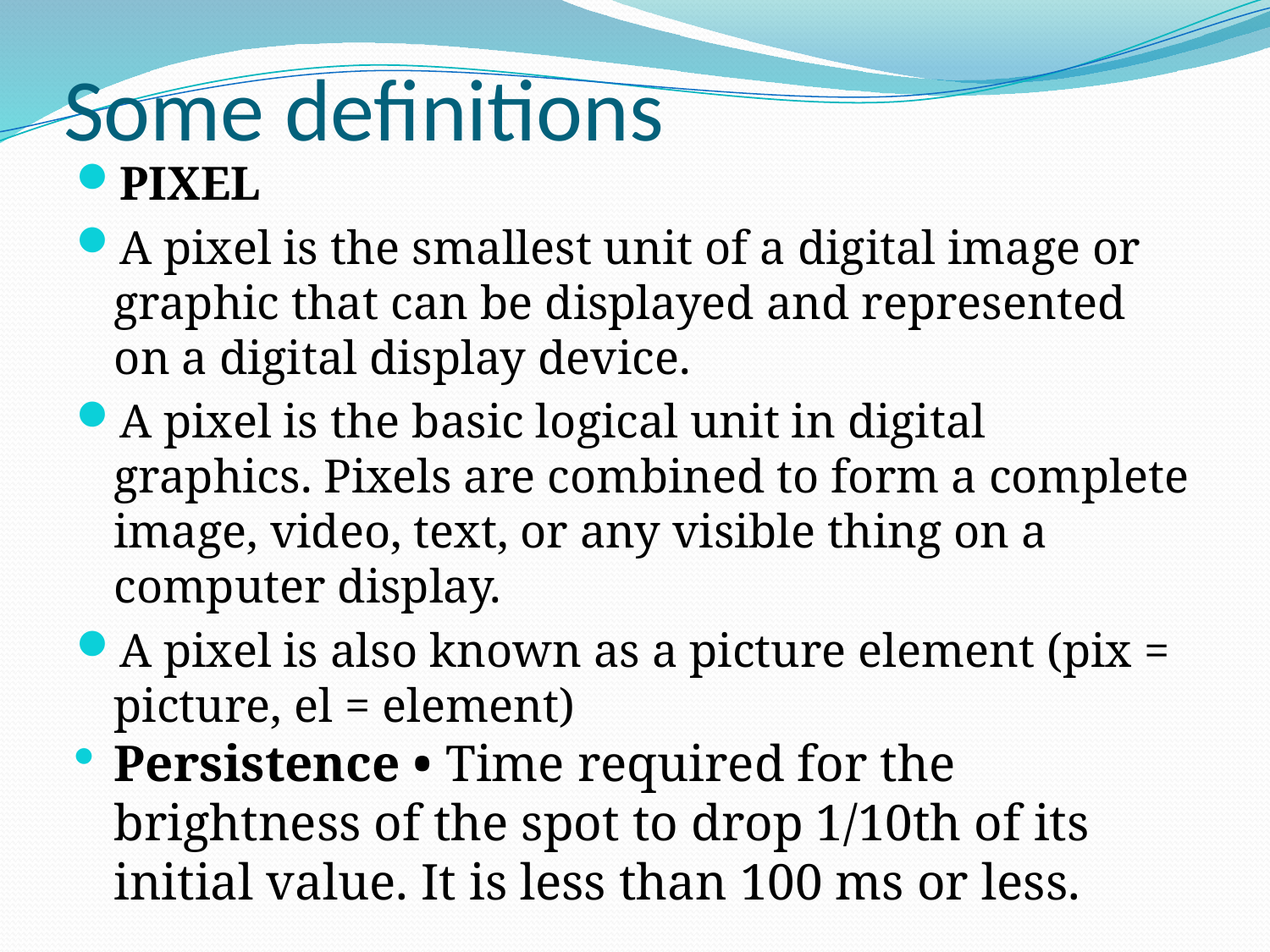

# Some definitions
PIXEL
A pixel is the smallest unit of a digital image or graphic that can be displayed and represented on a digital display device.
A pixel is the basic logical unit in digital graphics. Pixels are combined to form a complete image, video, text, or any visible thing on a computer display.
A pixel is also known as a picture element (pix = picture, el = element)
Persistence • Time required for the brightness of the spot to drop 1/10th of its initial value. It is less than 100 ms or less.